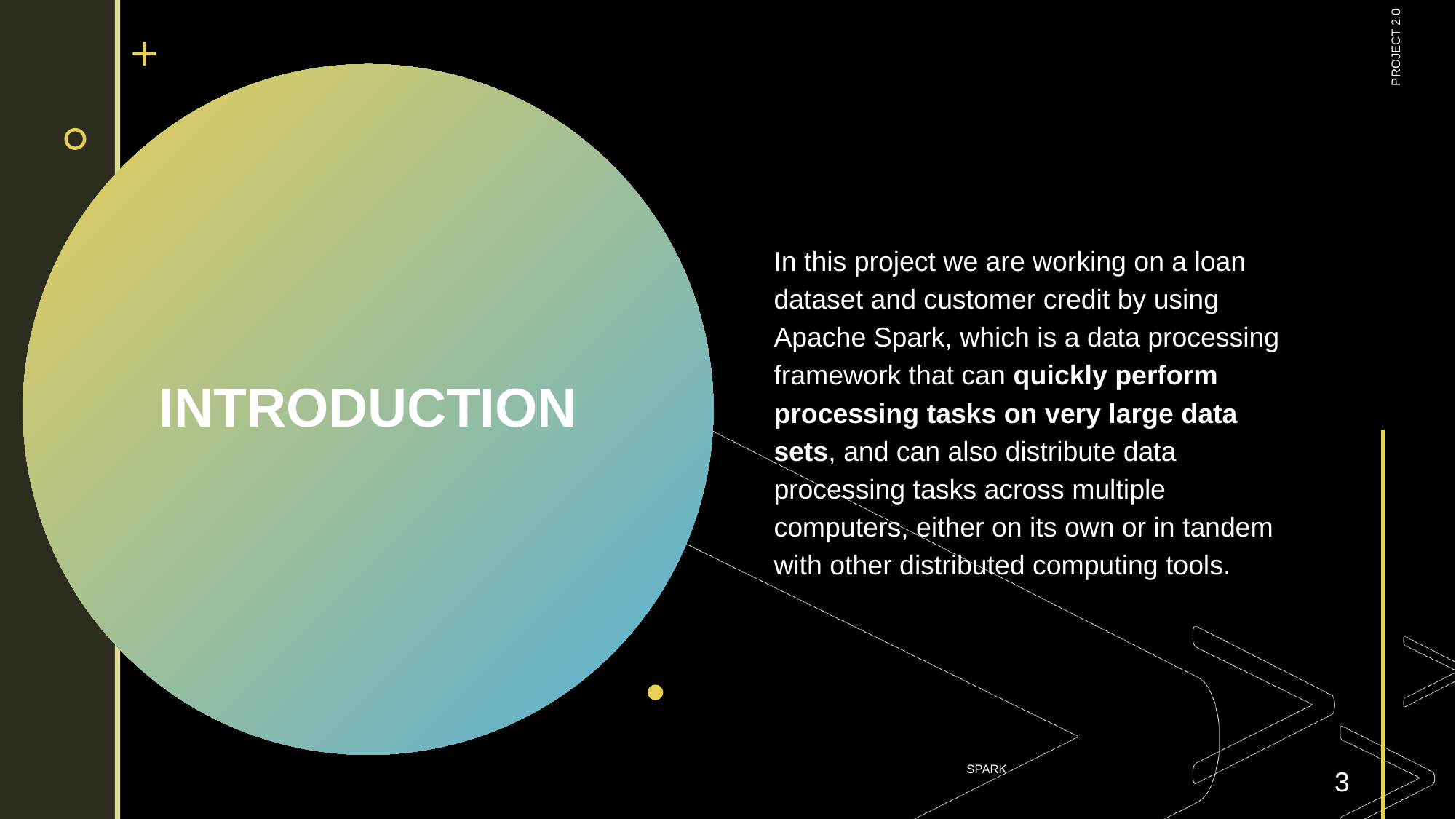

In this project we are working on a loan dataset and customer credit by using Apache Spark, which is a data processing framework that can quickly perform processing tasks on very large data sets, and can also distribute data processing tasks across multiple computers, either on its own or in tandem with other distributed computing tools.
PROJECT 2.0
# INTRODUCTION
SPARK
3